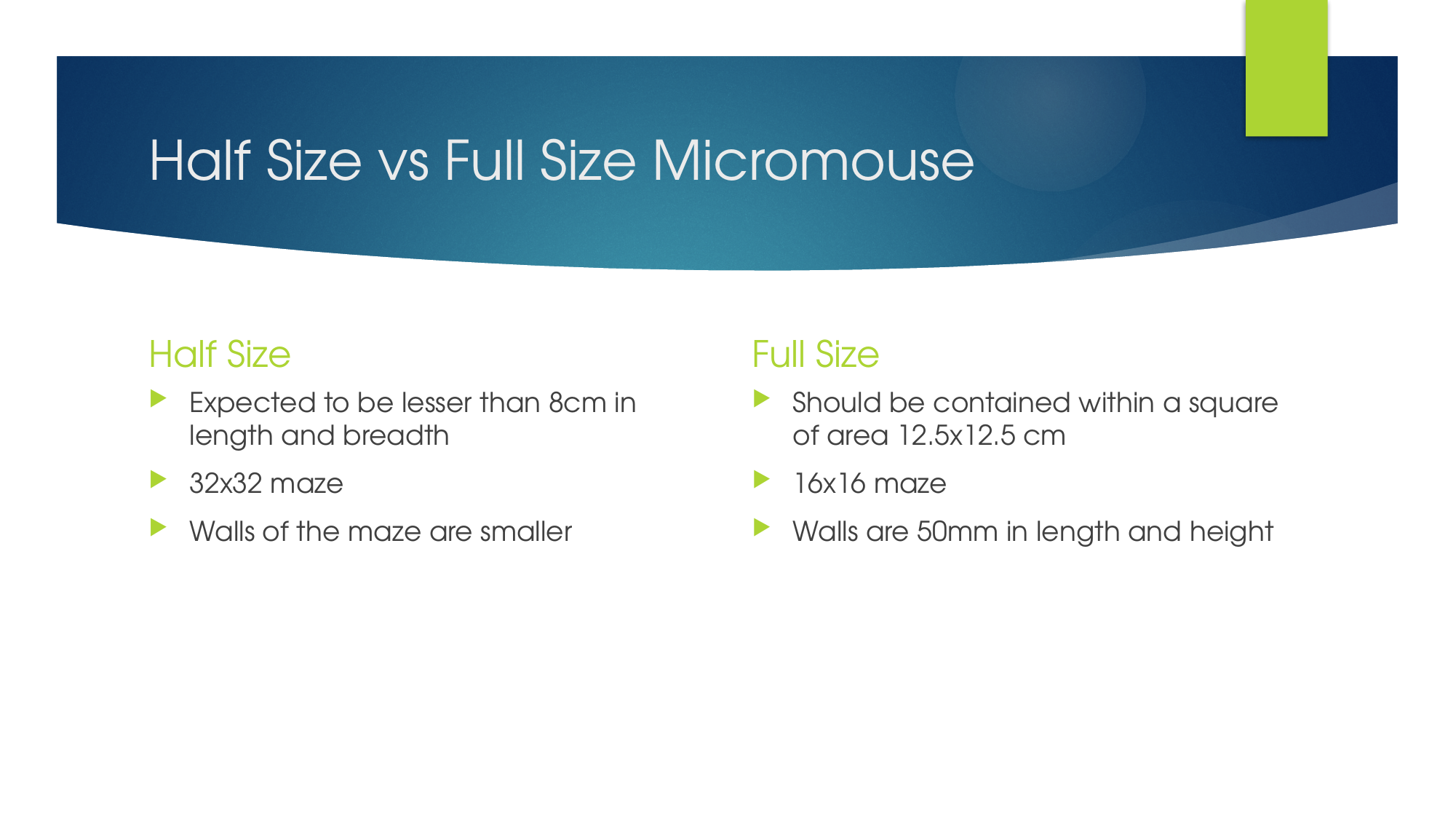

# Half Size vs Full Size Micromouse
Half Size
Full Size
Expected to be lesser than 8cm in length and breadth
32x32 maze
Walls of the maze are smaller
Should be contained within a square of area 12.5x12.5 cm
16x16 maze
Walls are 50mm in length and height